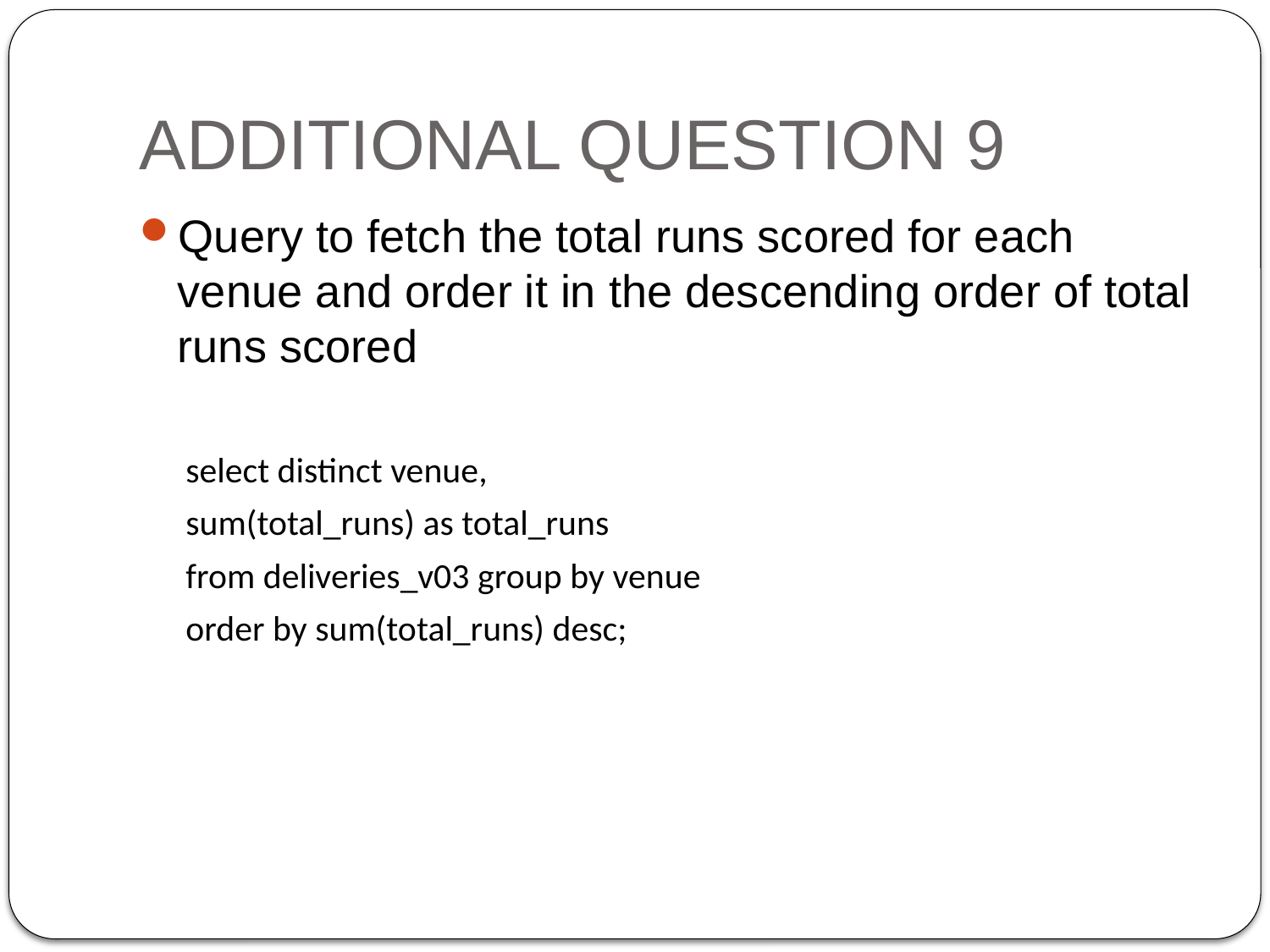

# ADDITIONAL QUESTION 9
Query to fetch the total runs scored for each venue and order it in the descending order of total runs scored

	 select distinct venue,
	 sum(total_runs) as total_runs
	 from deliveries_v03 group by venue
	 order by sum(total_runs) desc;